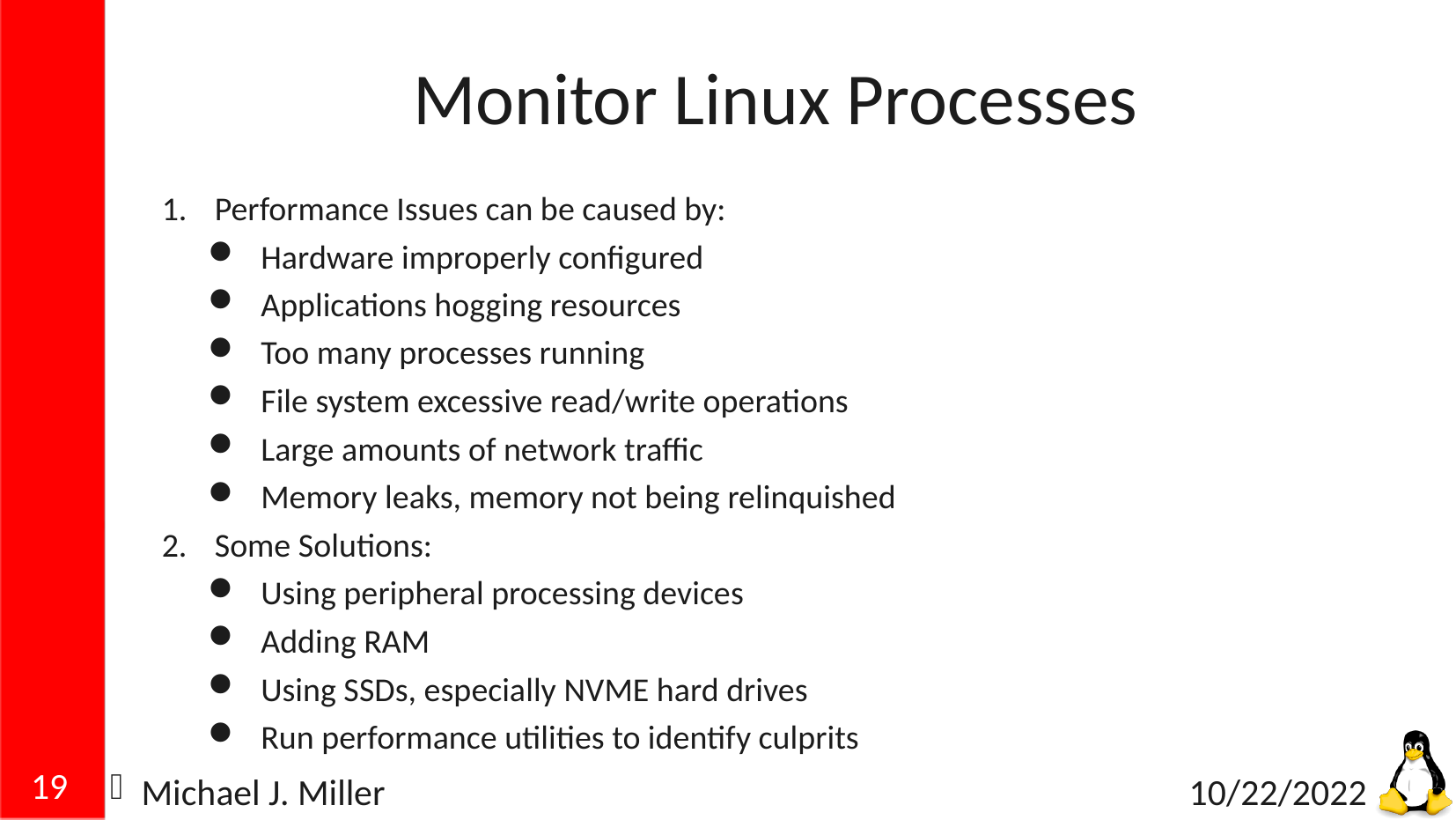

# Monitor Linux Processes
Performance Issues can be caused by:
Hardware improperly configured
Applications hogging resources
Too many processes running
File system excessive read/write operations
Large amounts of network traffic
Memory leaks, memory not being relinquished
Some Solutions:
Using peripheral processing devices
Adding RAM
Using SSDs, especially NVME hard drives
Run performance utilities to identify culprits
19
Michael J. Miller
10/22/2022